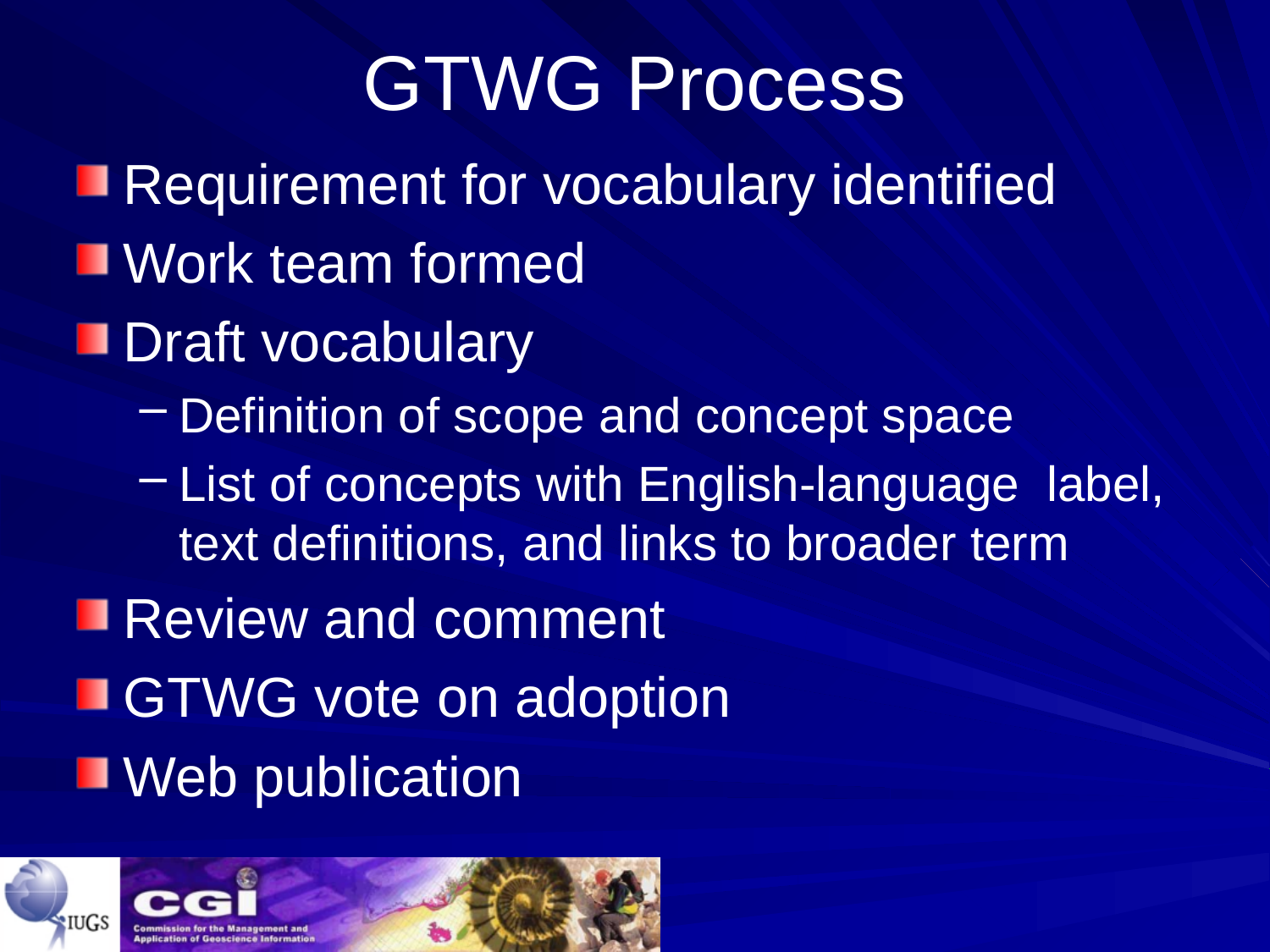

# GTWG Process
Requirement for vocabulary identified
Work team formed
Draft vocabulary
Definition of scope and concept space
List of concepts with English-language  label, text definitions, and links to broader term
Review and comment
GTWG vote on adoption
Web publication